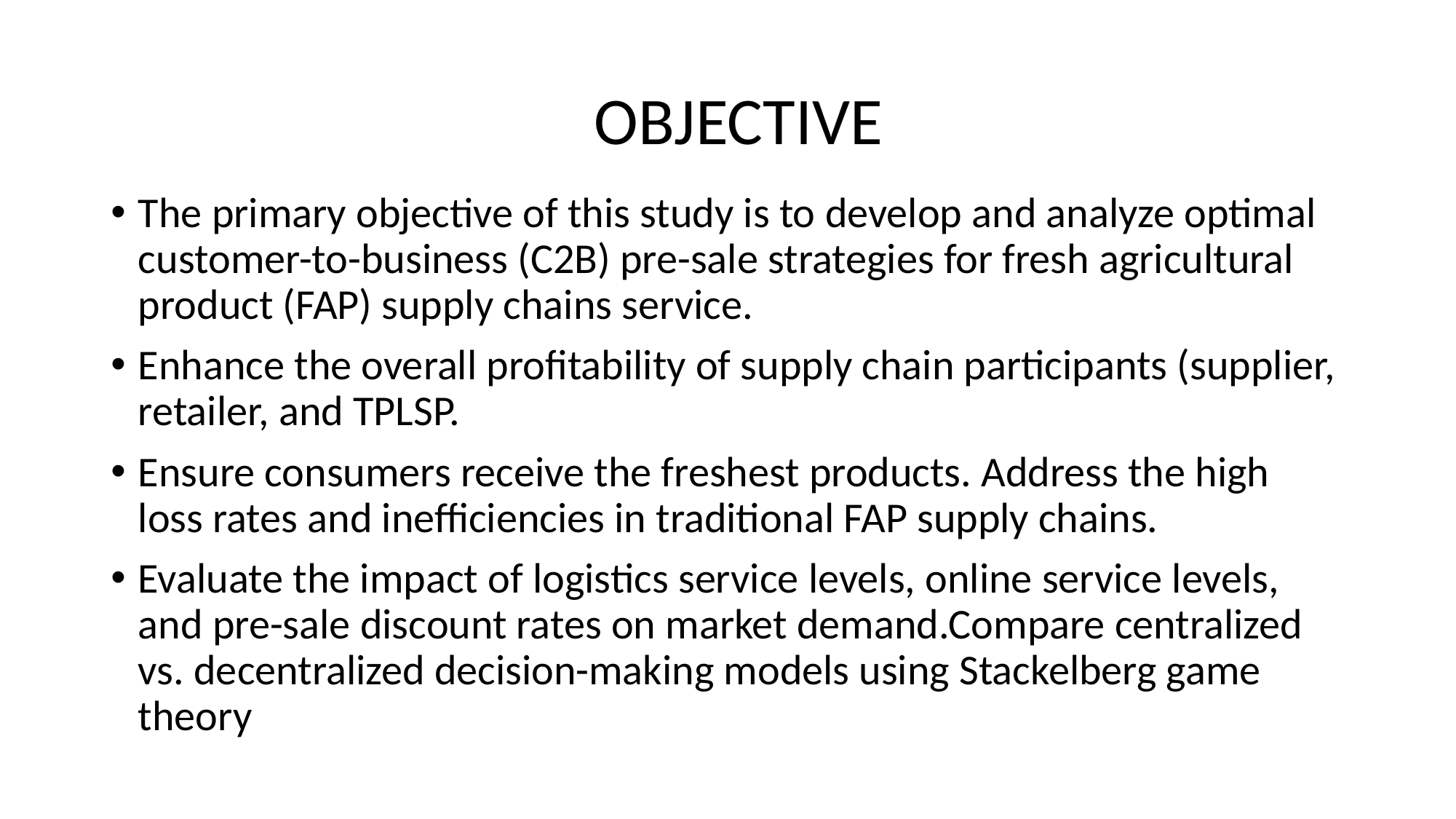

# OBJECTIVE
The primary objective of this study is to develop and analyze optimal customer-to-business (C2B) pre-sale strategies for fresh agricultural product (FAP) supply chains service.
Enhance the overall profitability of supply chain participants (supplier, retailer, and TPLSP.
Ensure consumers receive the freshest products. Address the high loss rates and inefficiencies in traditional FAP supply chains.
Evaluate the impact of logistics service levels, online service levels, and pre-sale discount rates on market demand.Compare centralized vs. decentralized decision-making models using Stackelberg game theory